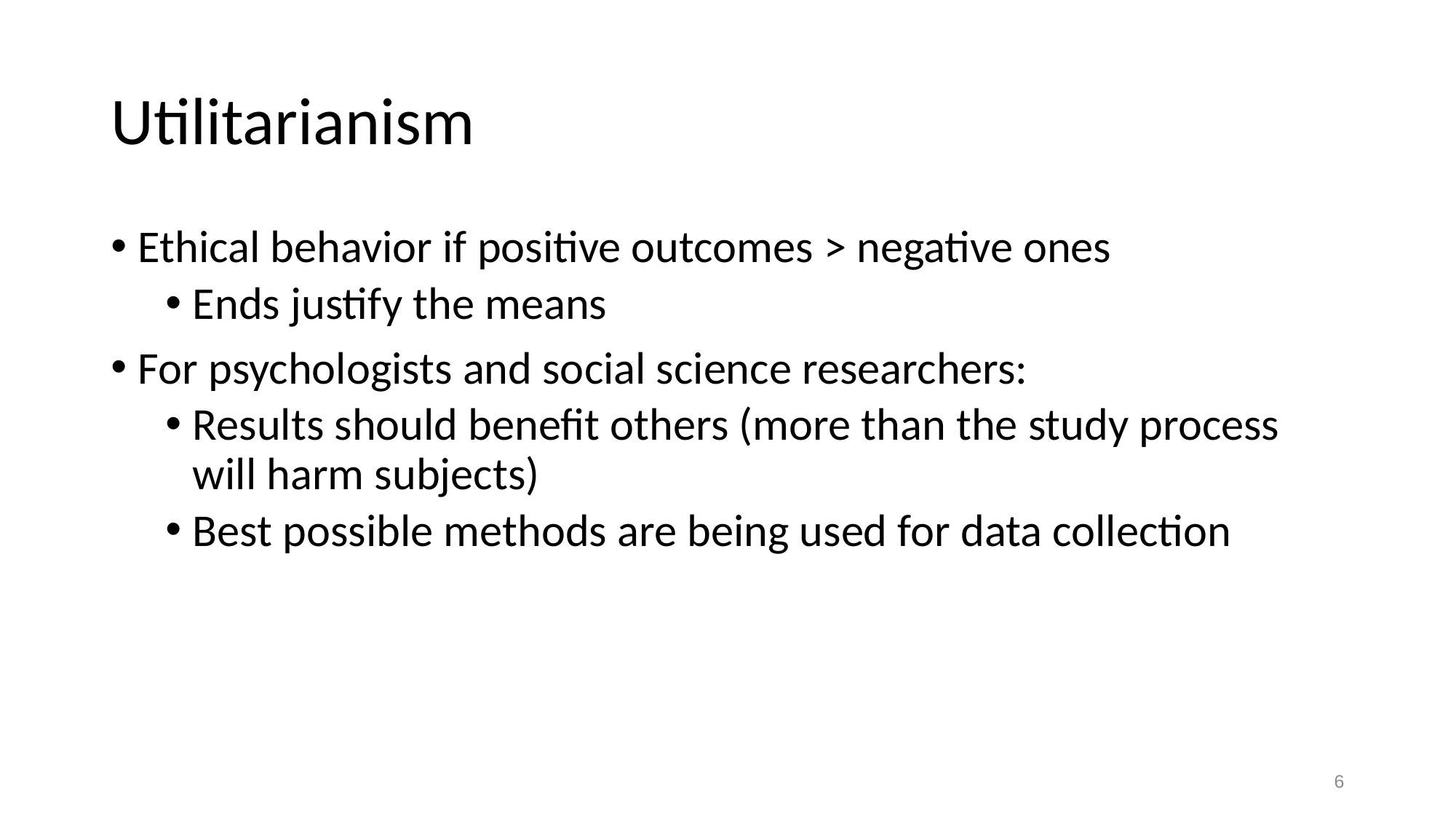

# Utilitarianism
Ethical behavior if positive outcomes > negative ones
Ends justify the means
For psychologists and social science researchers:
Results should benefit others (more than the study process will harm subjects)
Best possible methods are being used for data collection
6